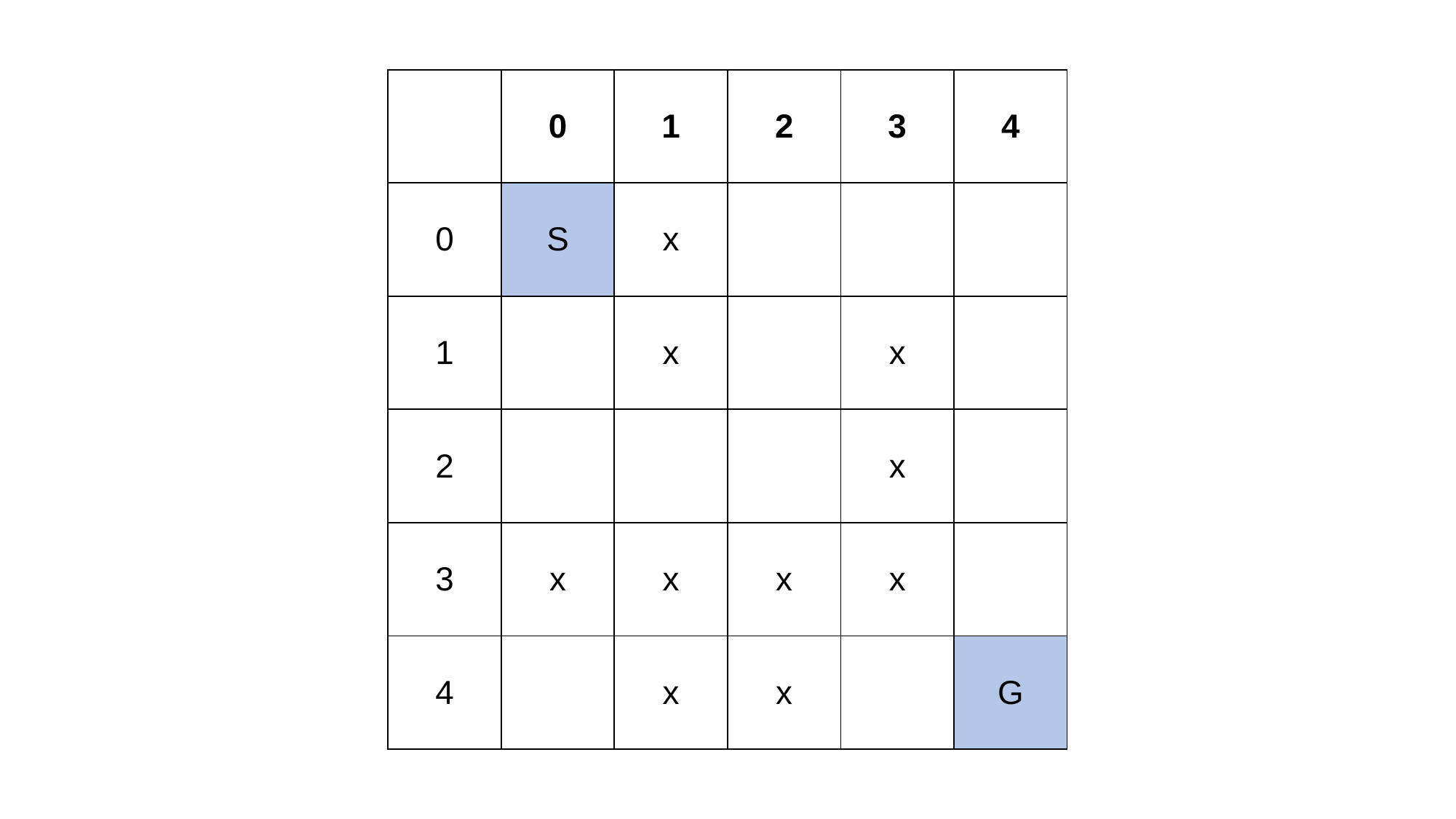

|  | 0 | 1 | 2 | 3 | 4 |
| --- | --- | --- | --- | --- | --- |
| 0 | S | x |  |  |  |
| 1 |  | x |  | x |  |
| 2 |  |  |  | x |  |
| 3 | x | x | x | x |  |
| 4 |  | x | x |  | G |